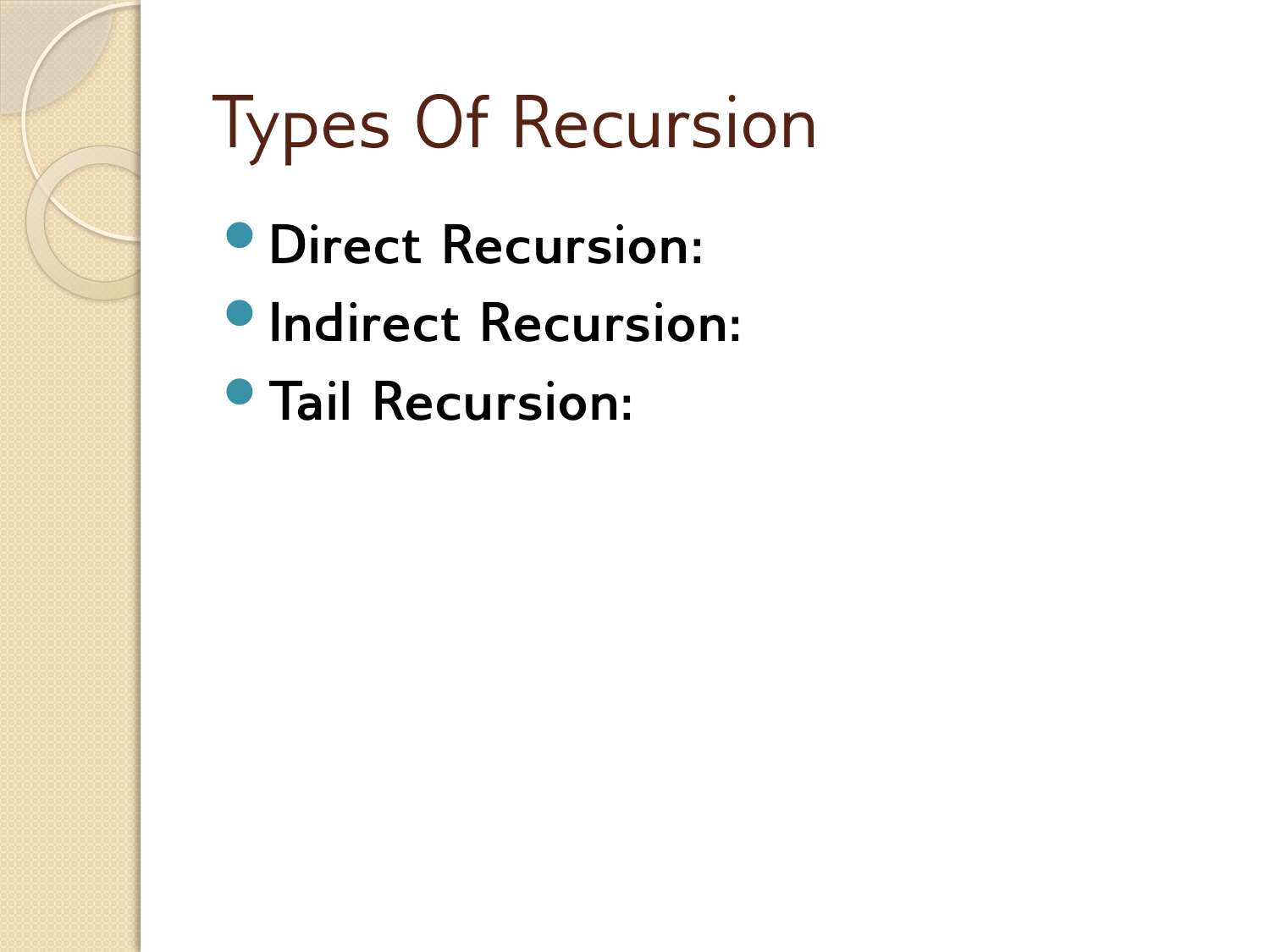

# Types Of Recursion
Direct Recursion:
Indirect Recursion:
Tail Recursion: